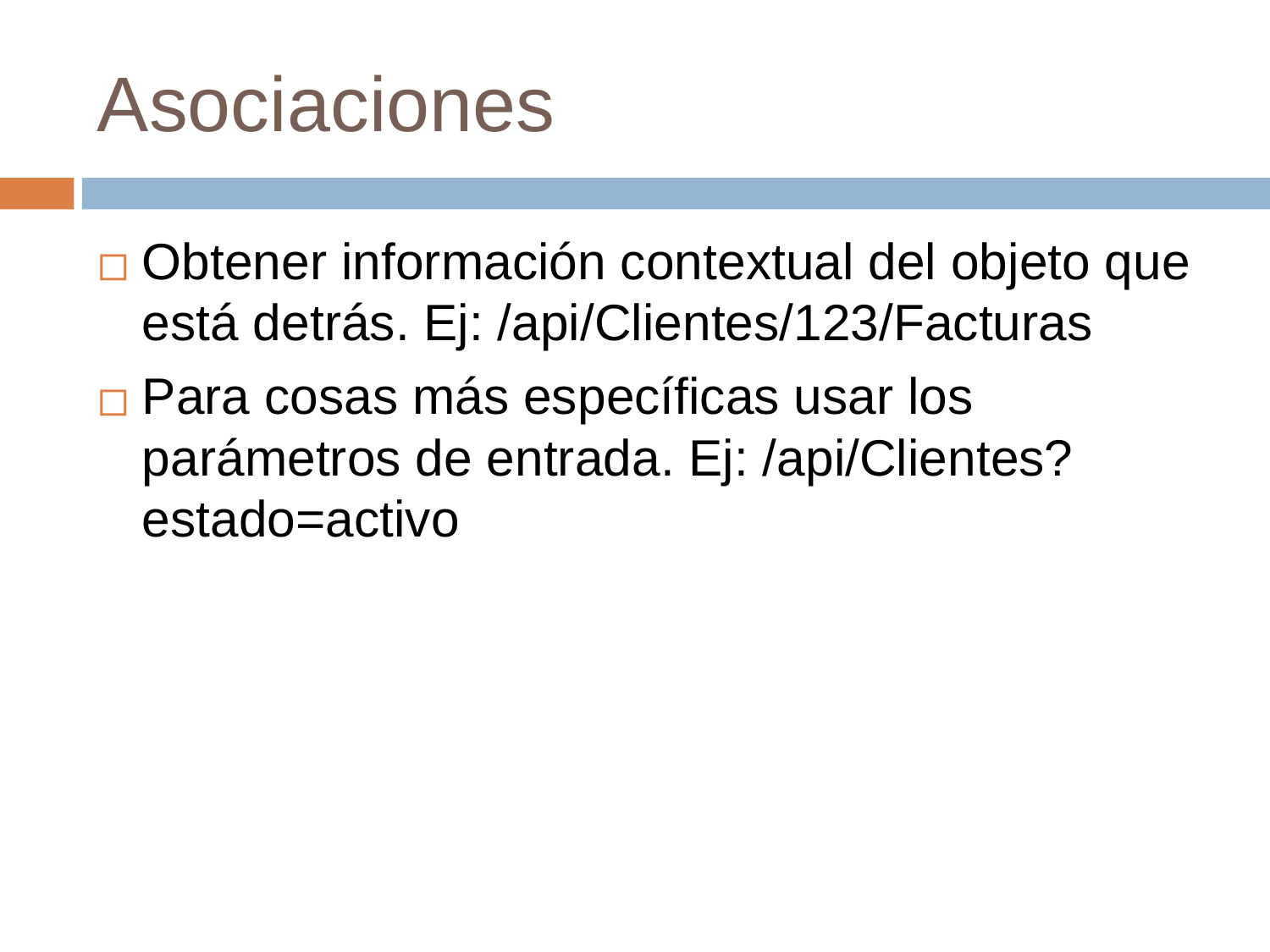

# Asociaciones
Obtener información contextual del objeto que está detrás. Ej: /api/Clientes/123/Facturas
Para cosas más específicas usar los parámetros de entrada. Ej: /api/Clientes?estado=activo